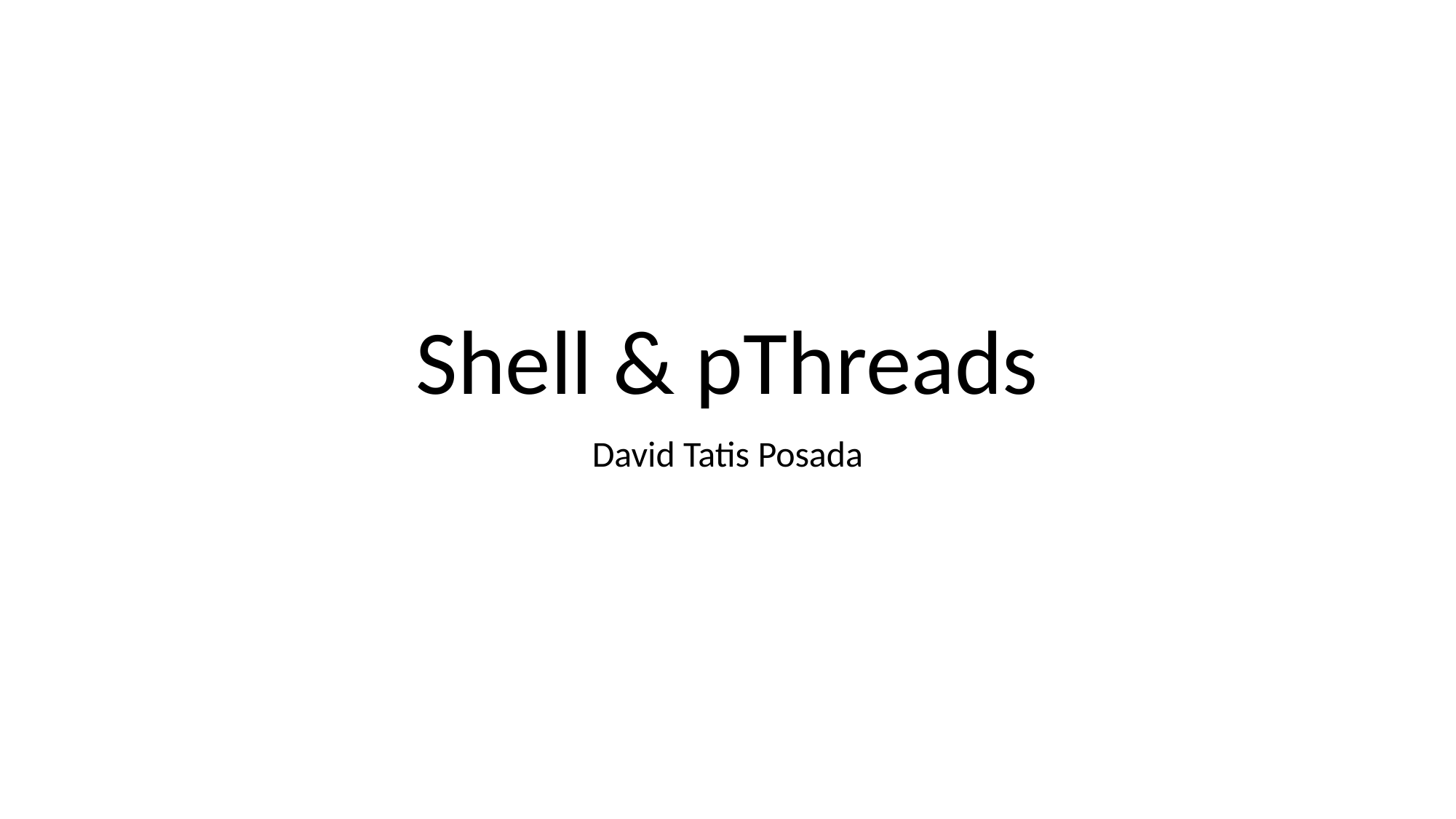

# Shell & pThreads
David Tatis Posada